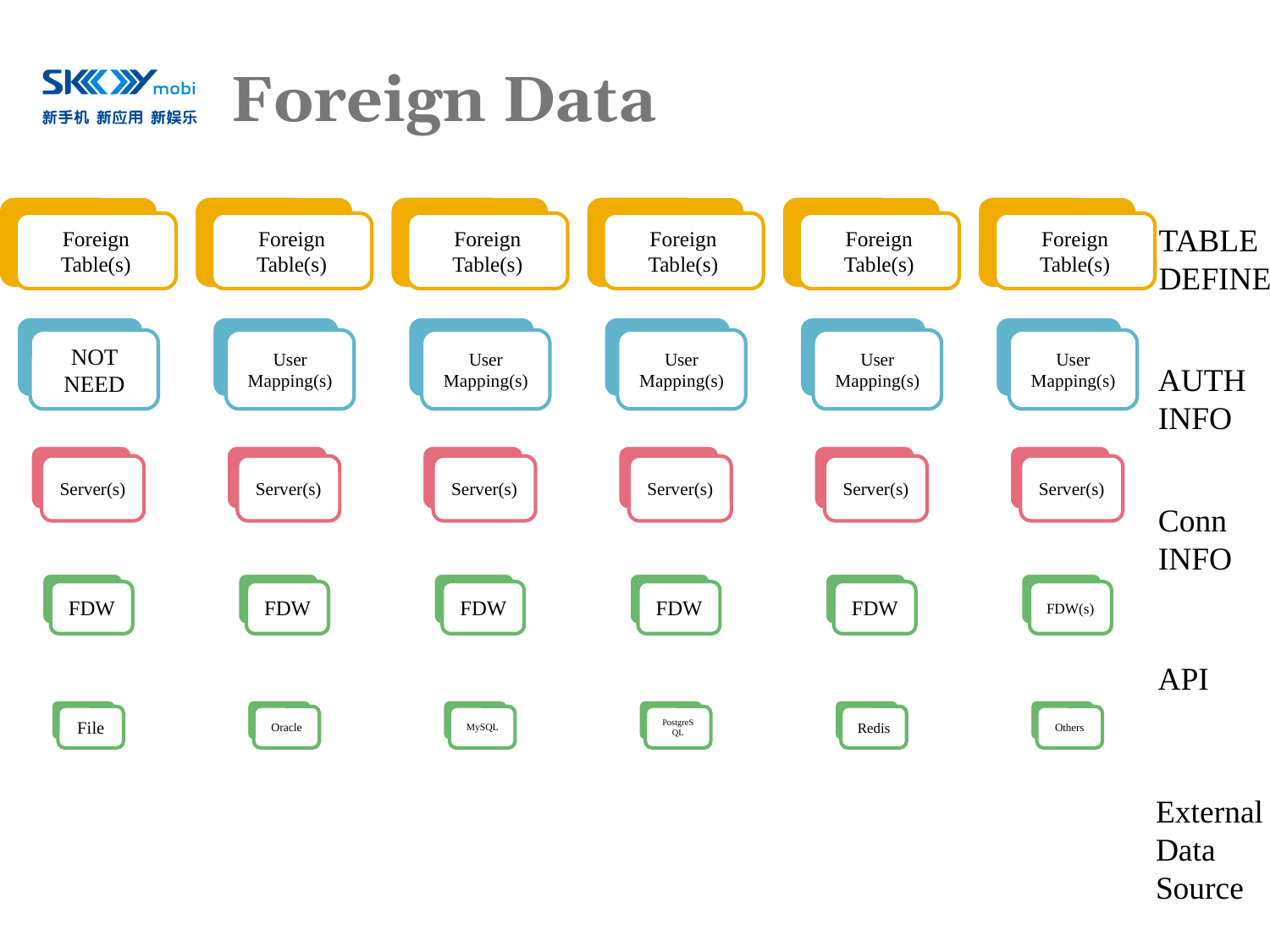

# Foreign Data
Foreign Table(s)
FDW
File
Oracle
MySQL
PostgreSQL
FDW
FDW(s)
FDW
FDW
FDW
Redis
Others
Server(s)
Foreign Table(s)
User Mapping(s)
Server(s)
Foreign Table(s)
User Mapping(s)
Server(s)
Foreign Table(s)
User Mapping(s)
Server(s)
Foreign Table(s)
User Mapping(s)
Server(s)
Foreign Table(s)
User Mapping(s)
Server(s)
NOT NEED
TABLE
DEFINE
AUTH
INFO
Conn
INFO
API
External
Data
Source